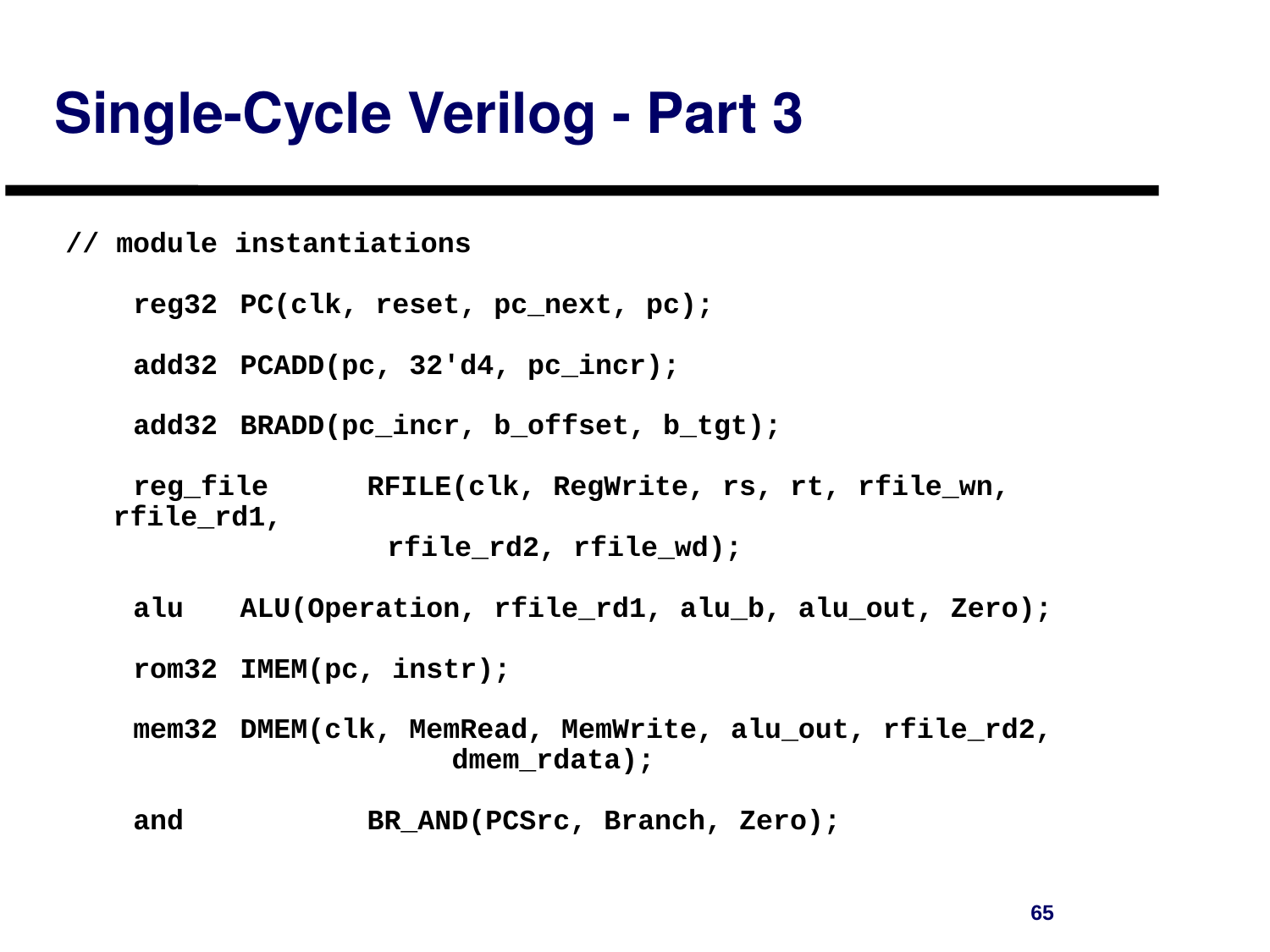

# Single-Cycle Verilog - Part 3
// module instantiations

    reg32	PC(clk, reset, pc_next, pc);

    add32 	PCADD(pc, 32'd4, pc_incr);

    add32 	BRADD(pc_incr, b_offset, b_tgt);

    reg_file	RFILE(clk, RegWrite, rs, rt, rfile_wn, rfile_rd1,
                   rfile_rd2, rfile_wd);

    alu 	ALU(Operation, rfile_rd1, alu_b, alu_out, Zero);

    rom32 	IMEM(pc, instr);

    mem32 	DMEM(clk, MemRead, MemWrite, alu_out, rfile_rd2,
  			     dmem_rdata);

    and		BR_AND(PCSrc, Branch, Zero);
65